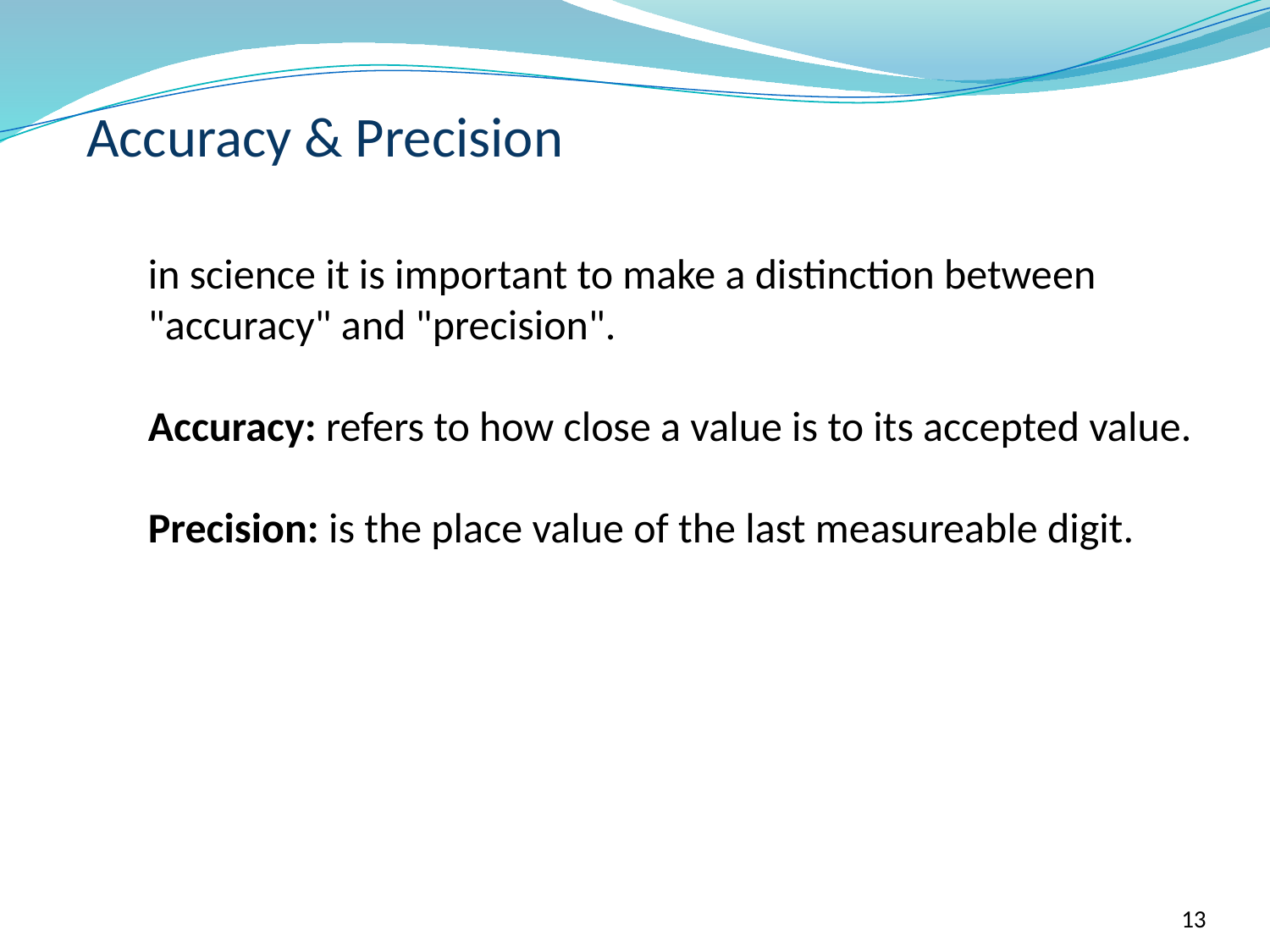

Accuracy & Precision

in science it is important to make a distinction between "accuracy" and "precision".

Accuracy: refers to how close a value is to its accepted value.

Precision: is the place value of the last measureable digit.
13